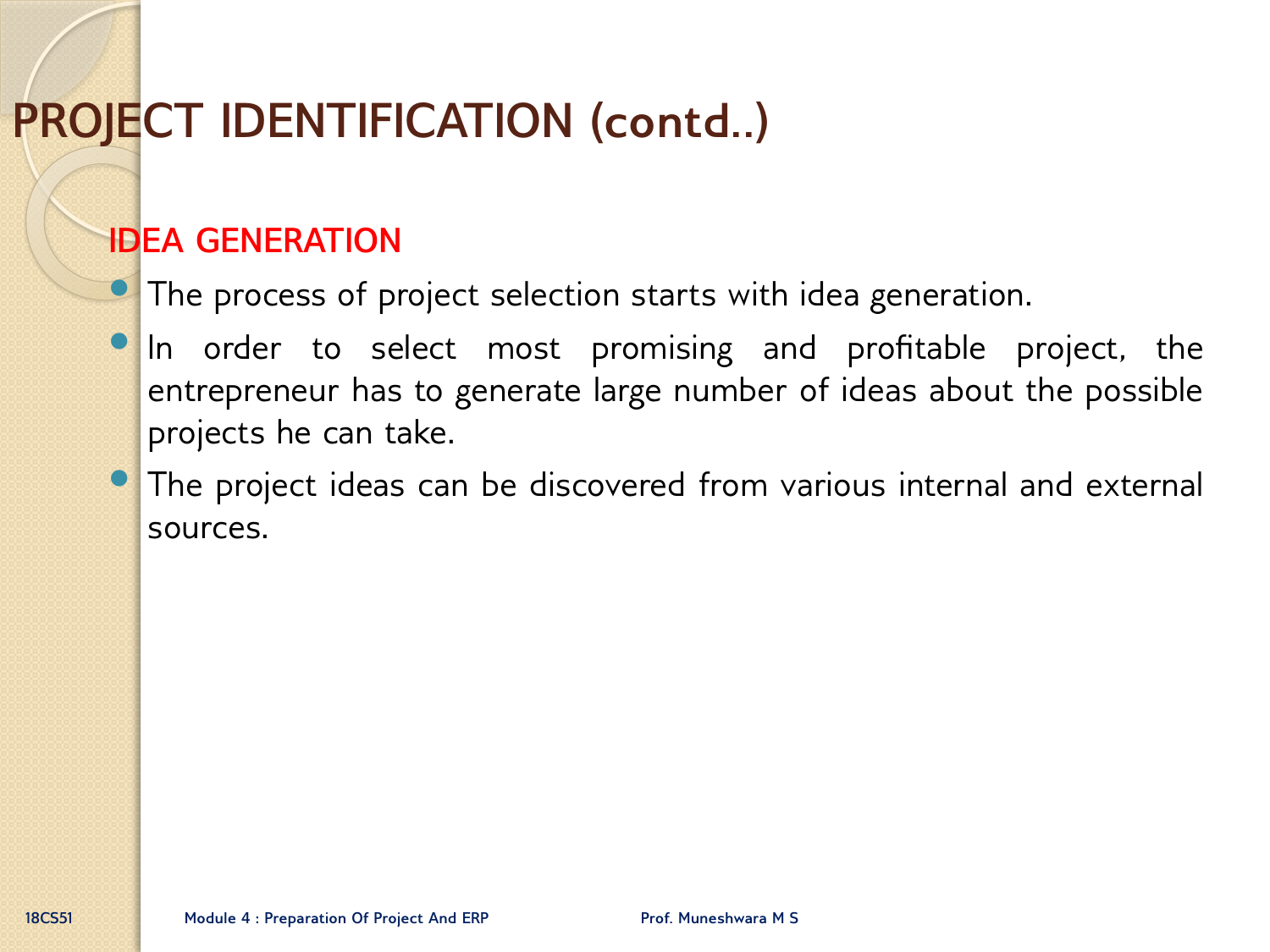

# PROJECT IDENTIFICATION (contd..)
IDEA GENERATION
The process of project selection starts with idea generation.
In order to select most promising and profitable project, the entrepreneur has to generate large number of ideas about the possible projects he can take.
The project ideas can be discovered from various internal and external sources.
18CS51                      Module 4 : Preparation Of Project And ERP                              Prof. Muneshwara M S